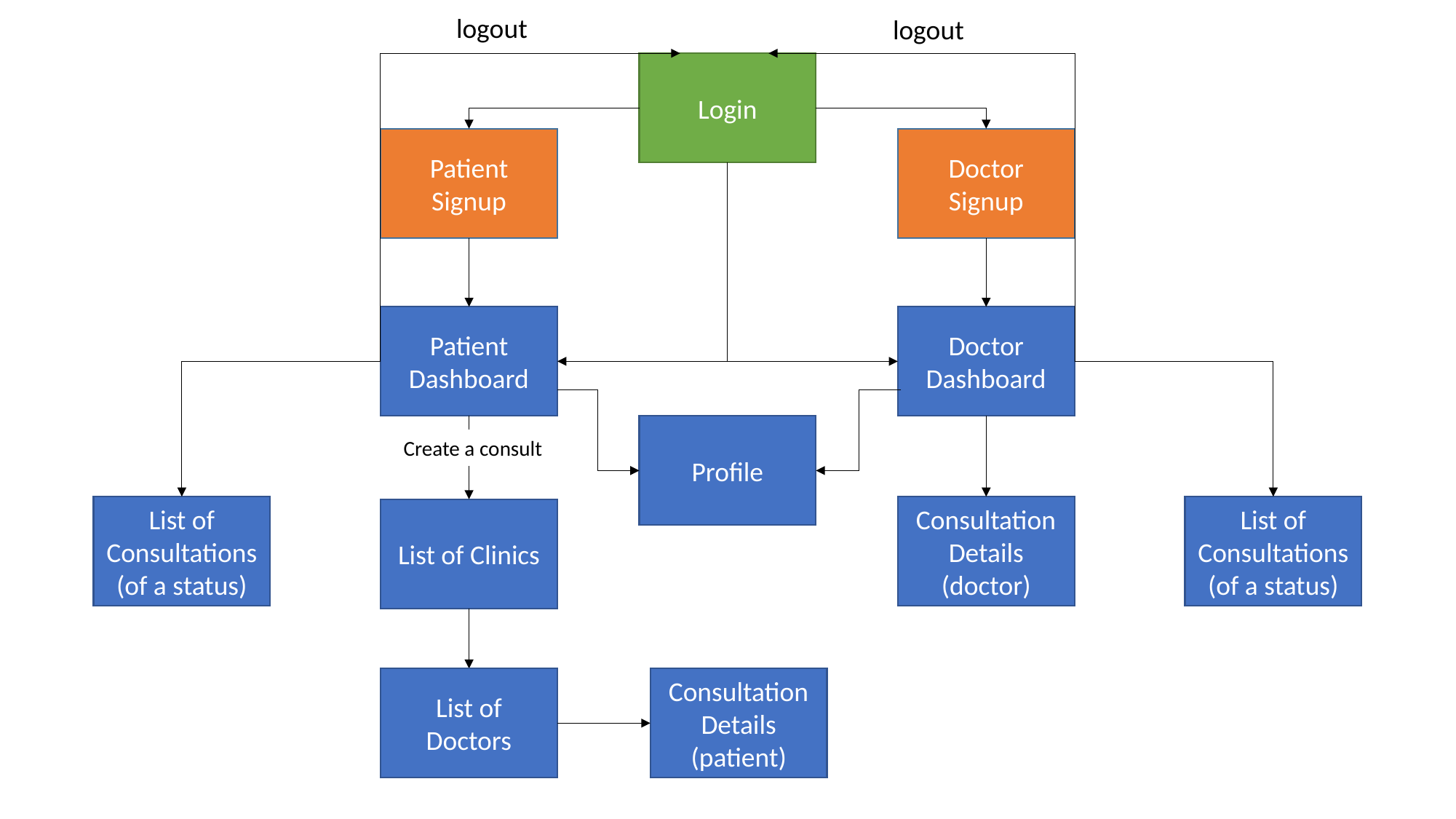

logout
logout
Login
Patient Signup
Doctor Signup
Doctor Dashboard
Patient Dashboard
Profile
Create a consult
Consultation Details (doctor)
List of Consultations (of a status)
List of Consultations (of a status)
List of Clinics
Consultation Details (patient)
List of Doctors